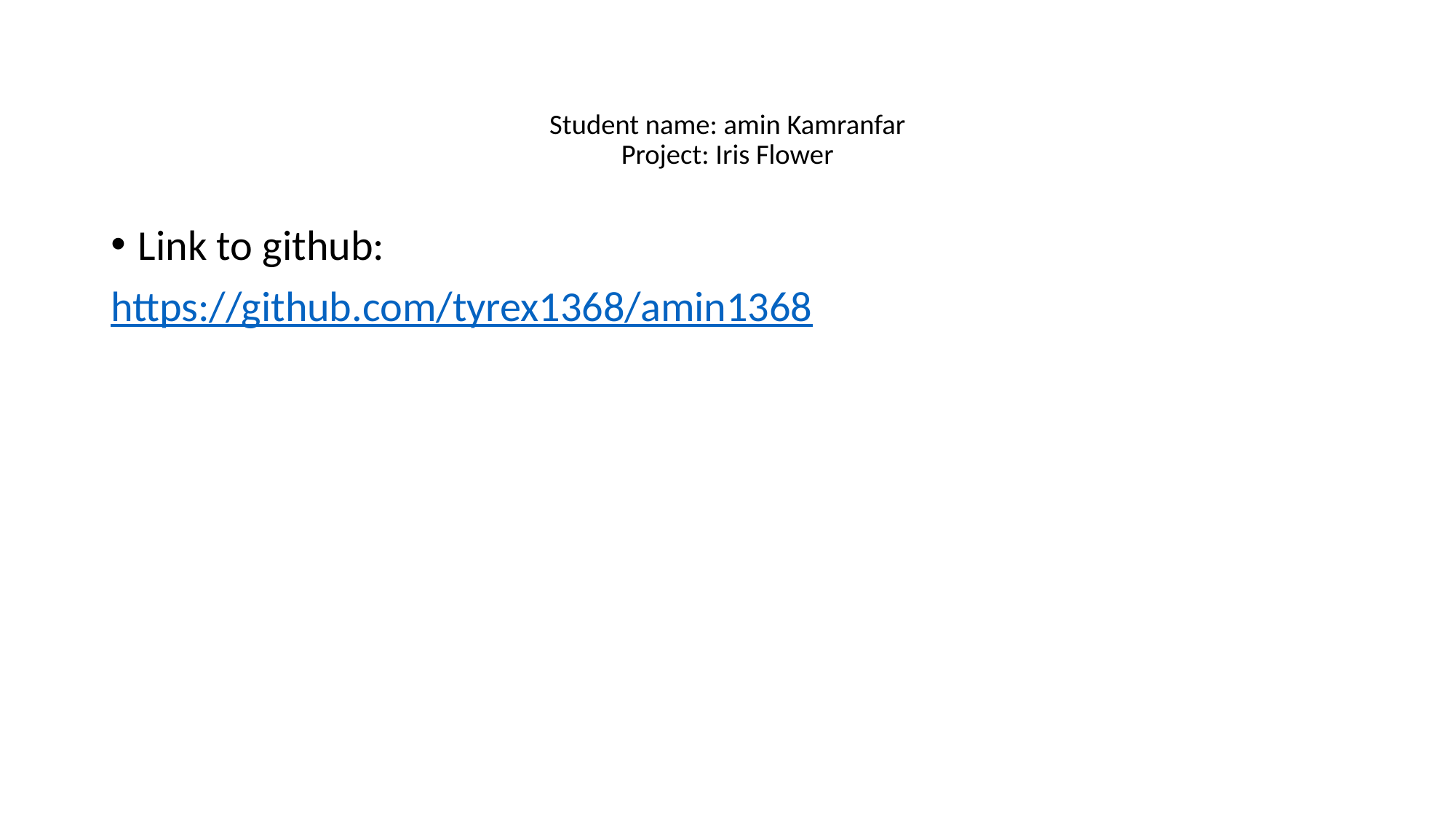

# Student name: amin Kamranfar Project: Iris Flower
Link to github:
https://github.com/tyrex1368/amin1368